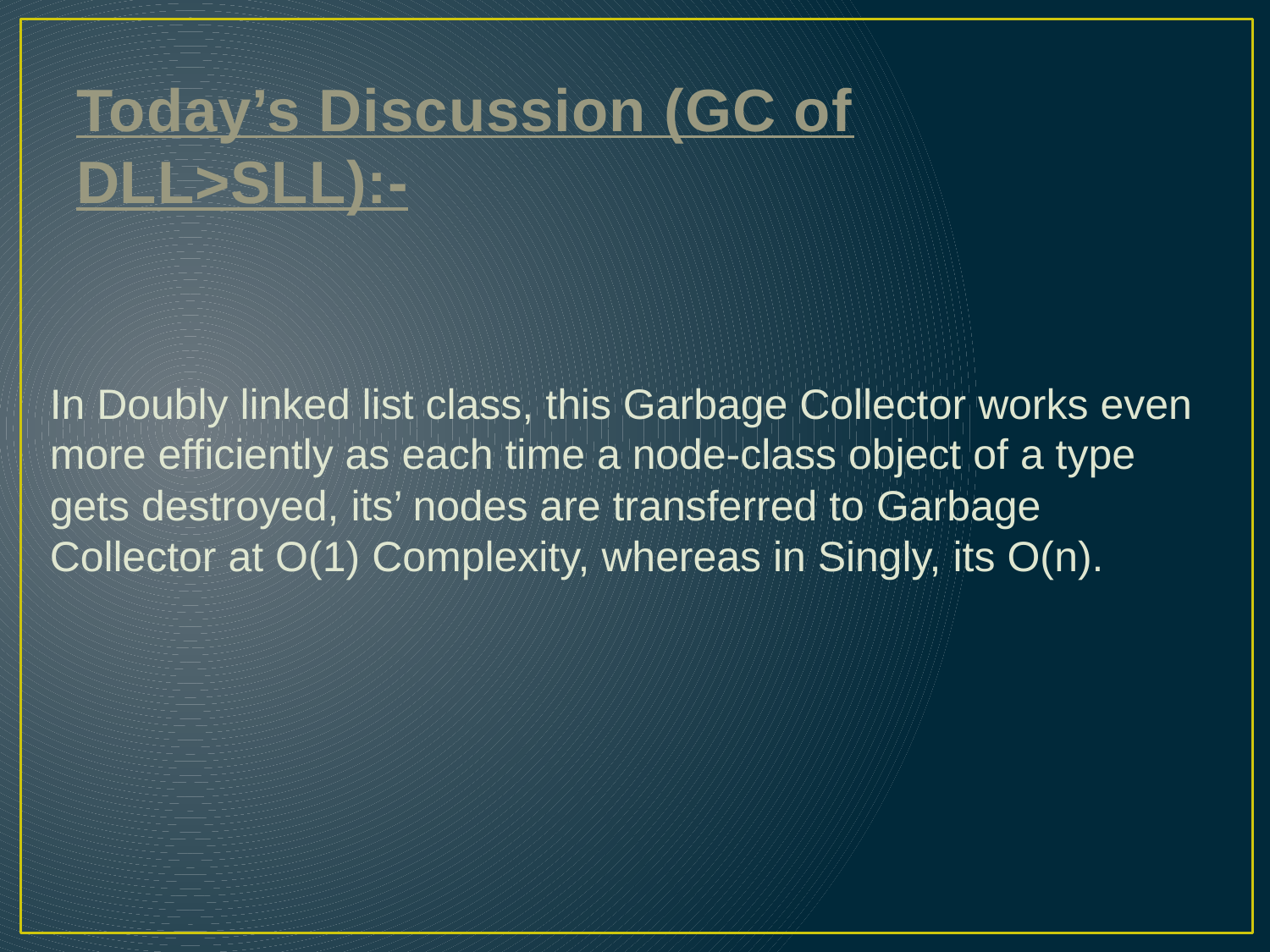

# Today’s Discussion (GC of DLL>SLL):-
In Doubly linked list class, this Garbage Collector works even more efficiently as each time a node-class object of a type gets destroyed, its’ nodes are transferred to Garbage Collector at O(1) Complexity, whereas in Singly, its O(n).